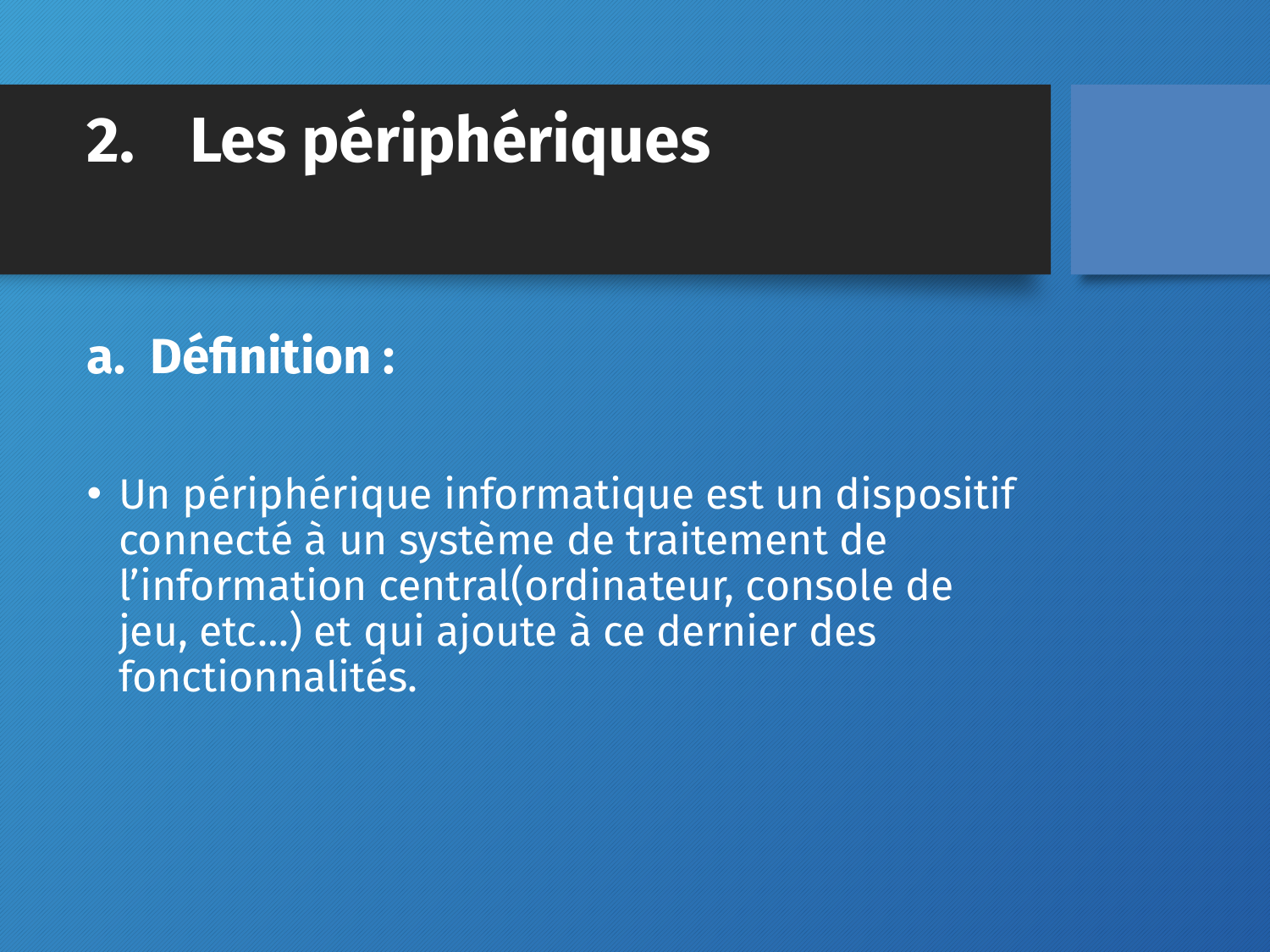

# Les périphériques
Définition :

Un périphérique informatique est un dispositif connecté à un système de traitement de l’information central(ordinateur, console de jeu, etc…) et qui ajoute à ce dernier des fonctionnalités.